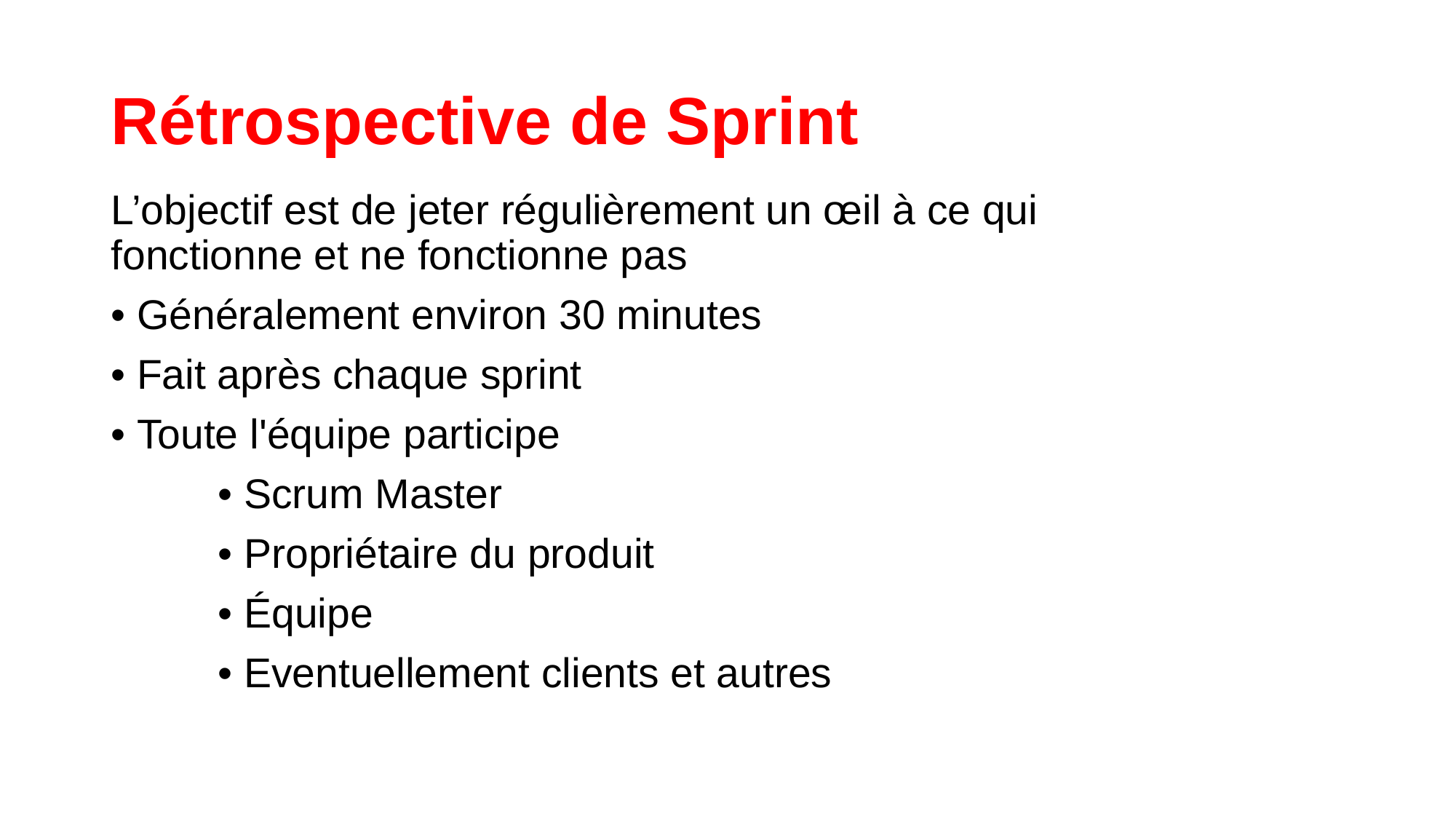

# Rétrospective de Sprint
L’objectif est de jeter régulièrement un œil à ce qui fonctionne et ne fonctionne pas
• Généralement environ 30 minutes
• Fait après chaque sprint
• Toute l'équipe participe
	• Scrum Master
	• Propriétaire du produit
	• Équipe
	• Eventuellement clients et autres